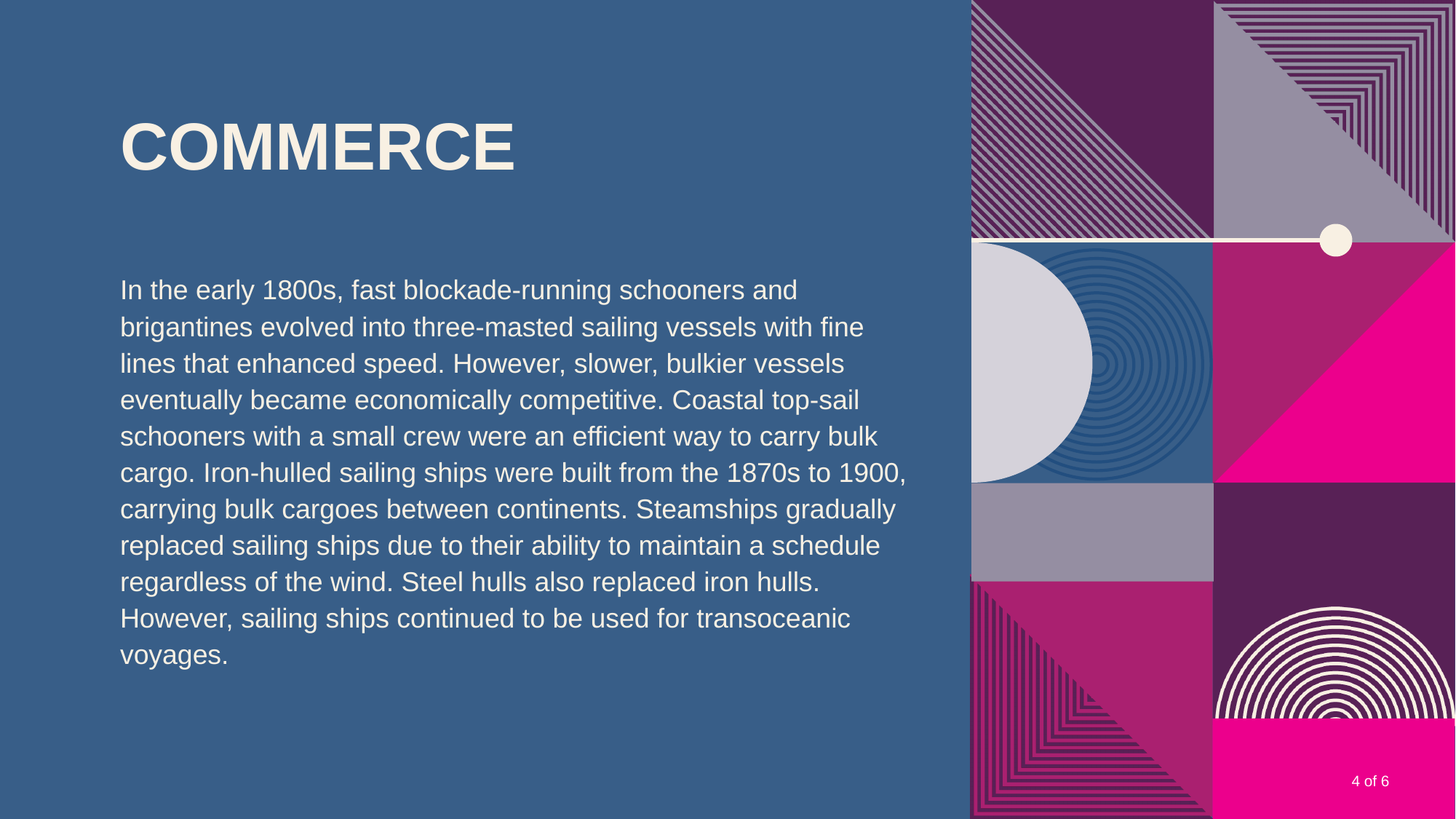

# Commerce
In the early 1800s, fast blockade-running schooners and brigantines evolved into three-masted sailing vessels with fine lines that enhanced speed. However, slower, bulkier vessels eventually became economically competitive. Coastal top-sail schooners with a small crew were an efficient way to carry bulk cargo. Iron-hulled sailing ships were built from the 1870s to 1900, carrying bulk cargoes between continents. Steamships gradually replaced sailing ships due to their ability to maintain a schedule regardless of the wind. Steel hulls also replaced iron hulls. However, sailing ships continued to be used for transoceanic voyages.
4 of 6